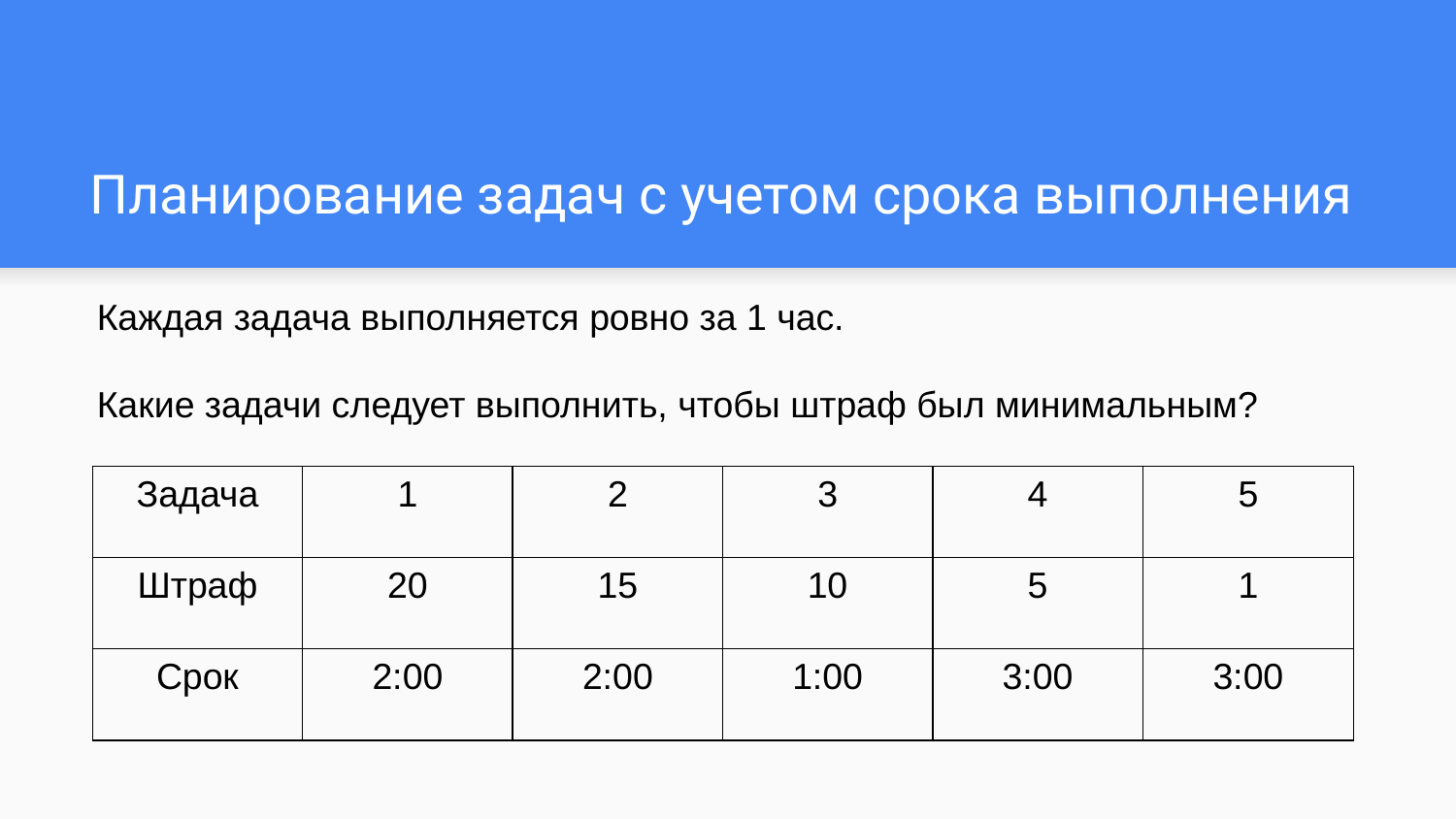

# Планирование задач с учетом срока выполнения
Каждая задача выполняется ровно за 1 час.

Какие задачи следует выполнить, чтобы штраф был минимальным?
| Задача | 1 | 2 | 3 | 4 | 5 |
| --- | --- | --- | --- | --- | --- |
| Штраф | 20 | 15 | 10 | 5 | 1 |
| Срок | 2:00 | 2:00 | 1:00 | 3:00 | 3:00 |